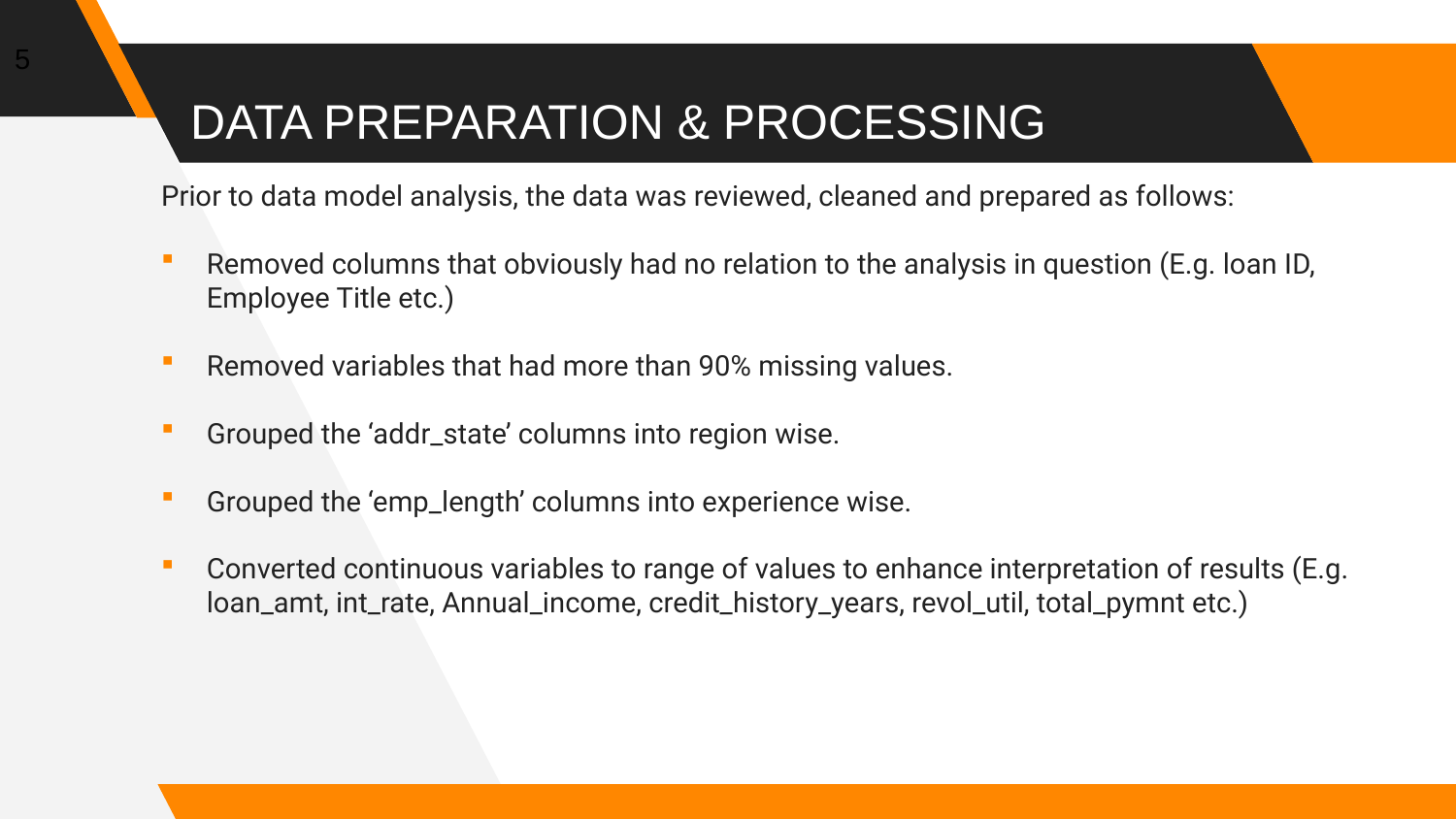

5
# DATA PREPARATION & PROCESSING
Prior to data model analysis, the data was reviewed, cleaned and prepared as follows:

Removed columns that obviously had no relation to the analysis in question (E.g. loan ID, Employee Title etc.)

Removed variables that had more than 90% missing values.

Grouped the ‘addr_state’ columns into region wise.

Grouped the ‘emp_length’ columns into experience wise.

Converted continuous variables to range of values to enhance interpretation of results (E.g. loan_amt, int_rate, Annual_income, credit_history_years, revol_util, total_pymnt etc.)